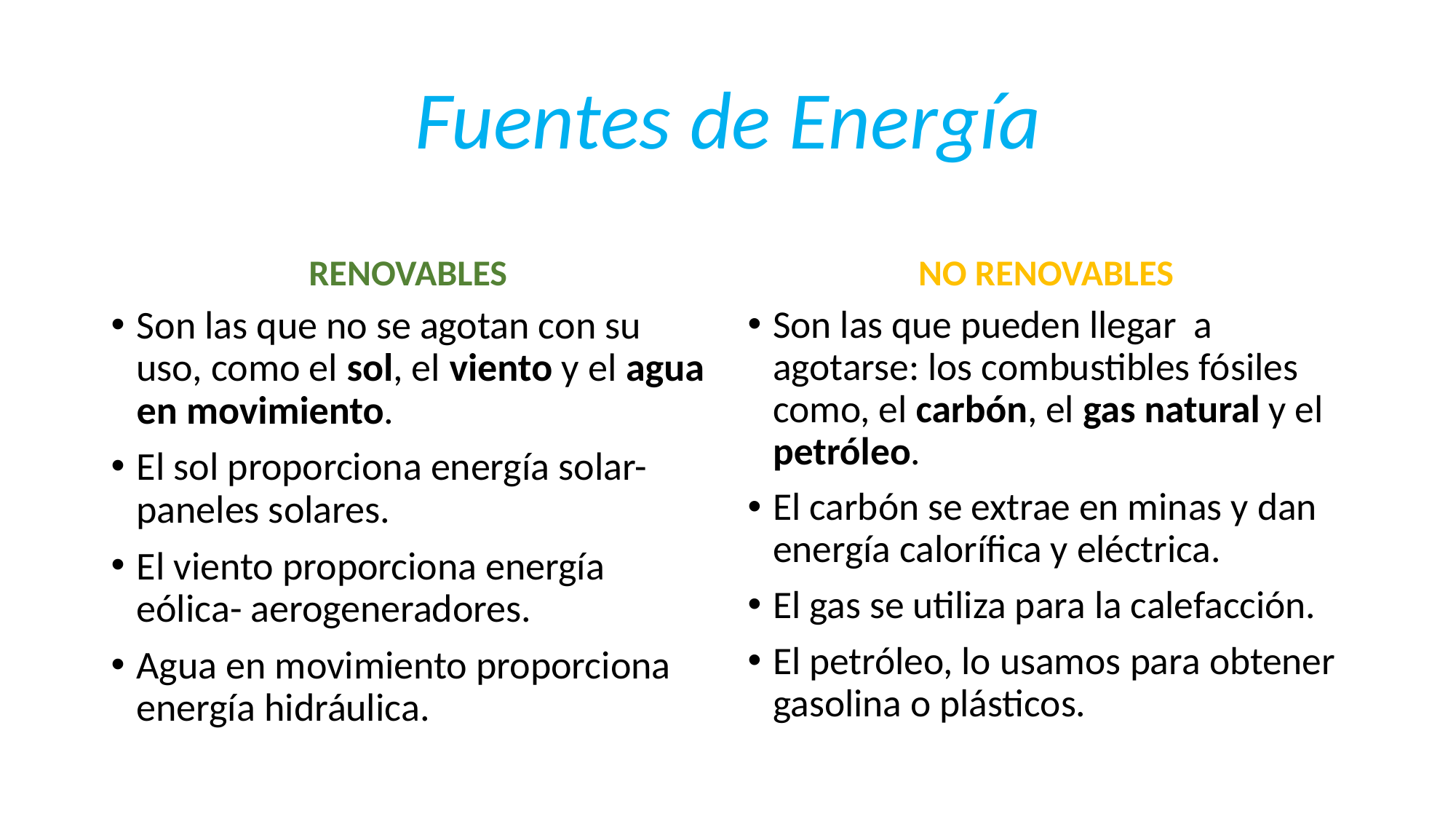

# Fuentes de Energía
RENOVABLES
NO RENOVABLES
Son las que no se agotan con su uso, como el sol, el viento y el agua en movimiento.
El sol proporciona energía solar-paneles solares.
El viento proporciona energía eólica- aerogeneradores.
Agua en movimiento proporciona energía hidráulica.
Son las que pueden llegar  a agotarse: los combustibles fósiles como, el carbón, el gas natural y el petróleo.
El carbón se extrae en minas y dan energía calorífica y eléctrica.
El gas se utiliza para la calefacción.
El petróleo, lo usamos para obtener gasolina o plásticos.